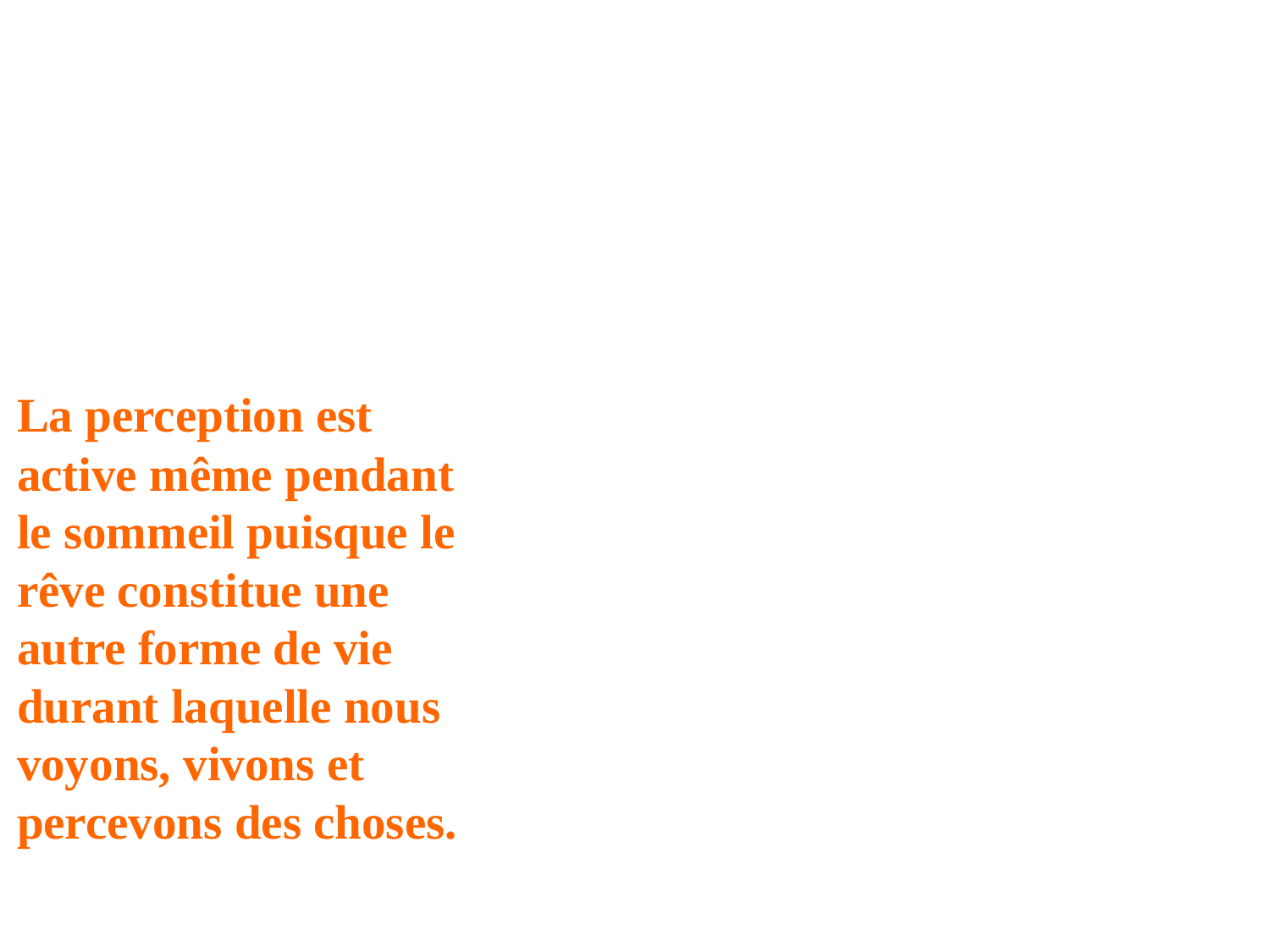

La perception est active même pendant le sommeil puisque le rêve constitue une autre forme de vie durant laquelle nous voyons, vivons et percevons des choses.